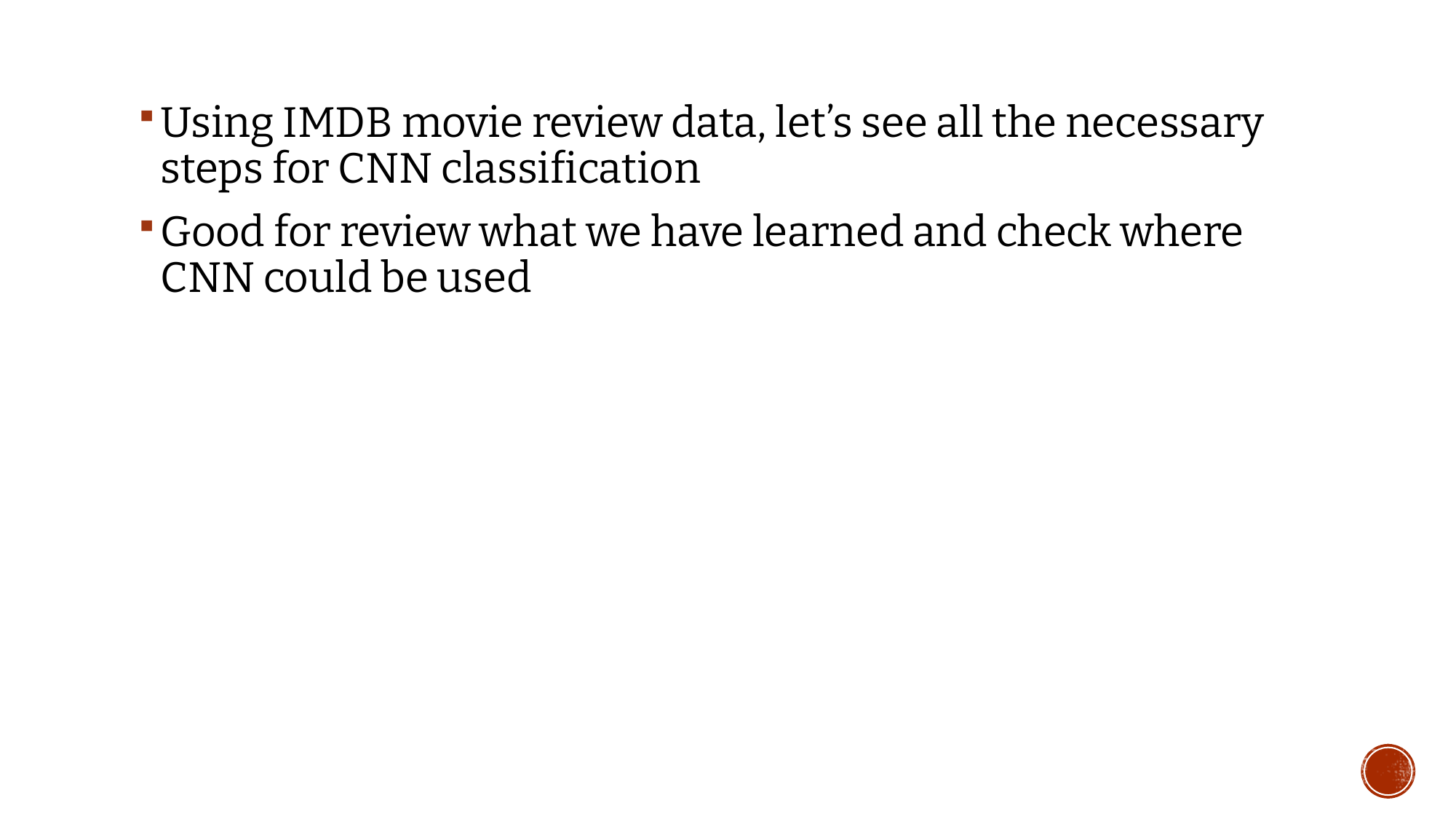

Using IMDB movie review data, let’s see all the necessary steps for CNN classification
Good for review what we have learned and check where CNN could be used